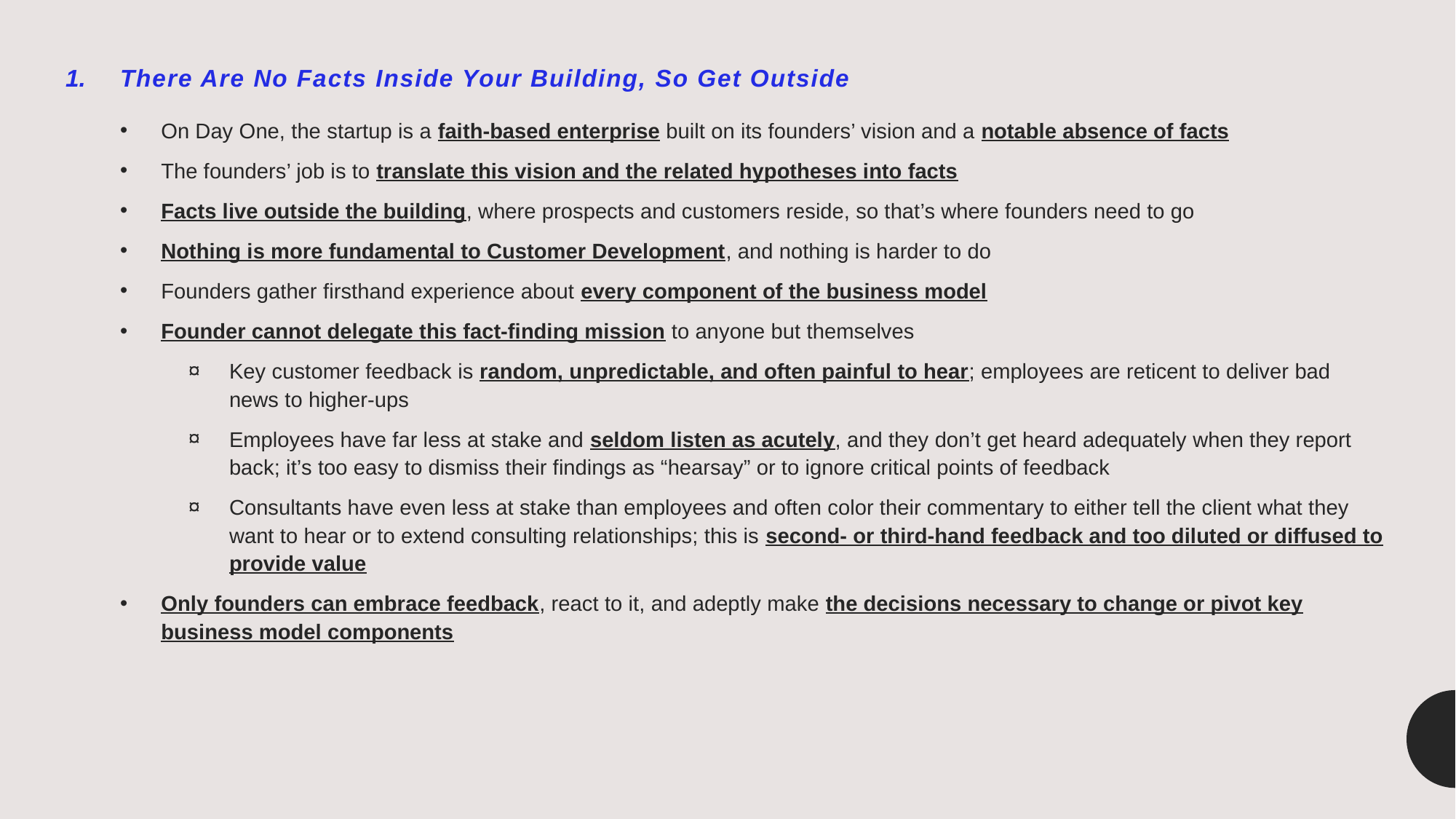

There Are No Facts Inside Your Building, So Get Outside

On Day One, the startup is a faith-based enterprise built on its founders’ vision and a notable absence of facts
The founders’ job is to translate this vision and the related hypotheses into facts
Facts live outside the building, where prospects and customers reside, so that’s where founders need to go
Nothing is more fundamental to Customer Development, and nothing is harder to do
Founders gather firsthand experience about every component of the business model
Founder cannot delegate this fact-finding mission to anyone but themselves
Key customer feedback is random, unpredictable, and often painful to hear; employees are reticent to deliver bad news to higher-ups
Employees have far less at stake and seldom listen as acutely, and they don’t get heard adequately when they report back; it’s too easy to dismiss their findings as “hearsay” or to ignore critical points of feedback
Consultants have even less at stake than employees and often color their commentary to either tell the client what they want to hear or to extend consulting relationships; this is second- or third-hand feedback and too diluted or diffused to provide value
Only founders can embrace feedback, react to it, and adeptly make the decisions necessary to change or pivot key business model components